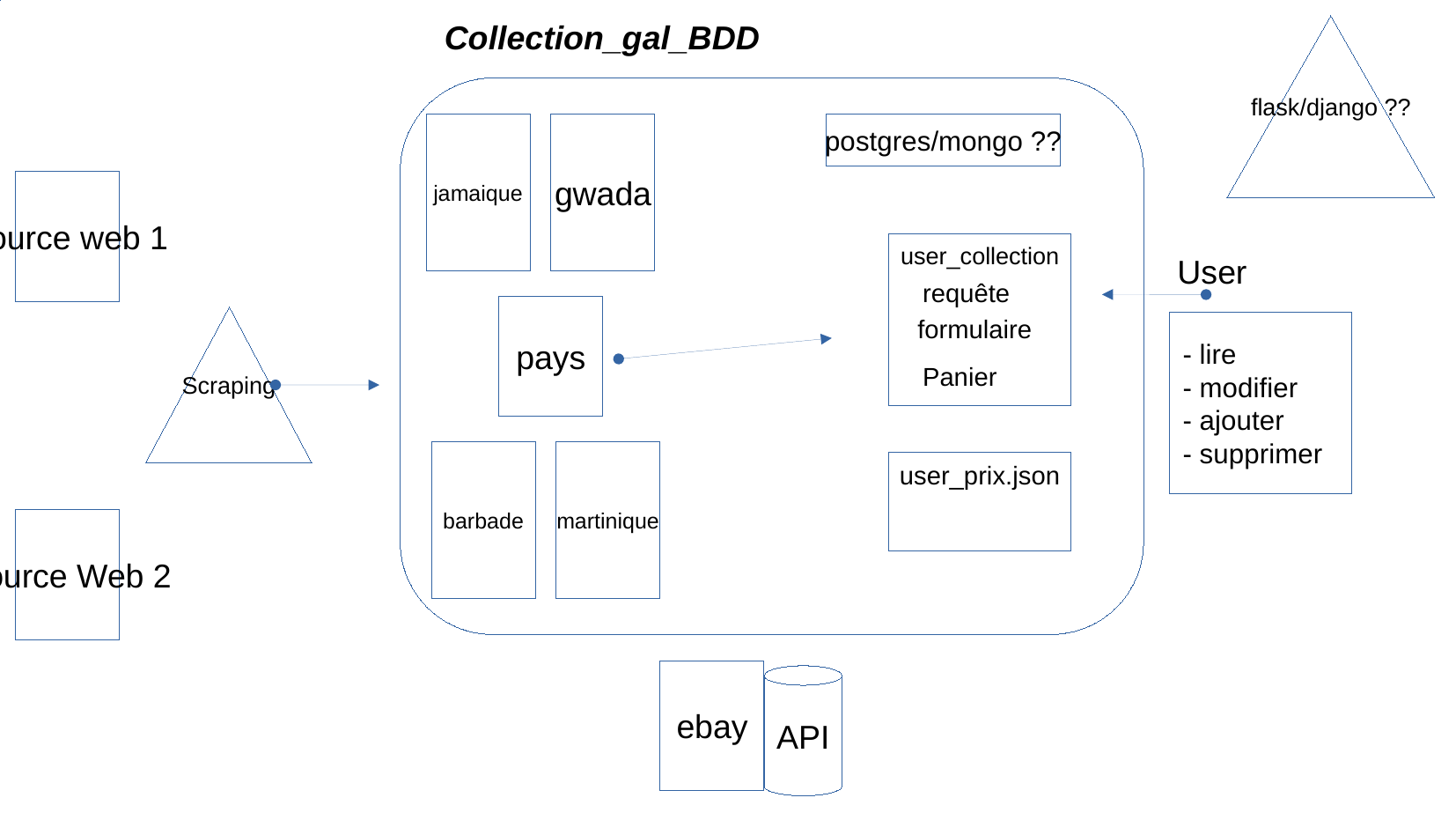

Collection_gal_BDD
flask/django ??

postgres/mongo ??
jamaique
gwada
Source web 1
user_collection

User
requête

pays
Scraping
formulaire
- lire
- modifier
- ajouter
- supprimer

Panier

barbade
martinique
user_prix.json
Source Web 2
ebay
API